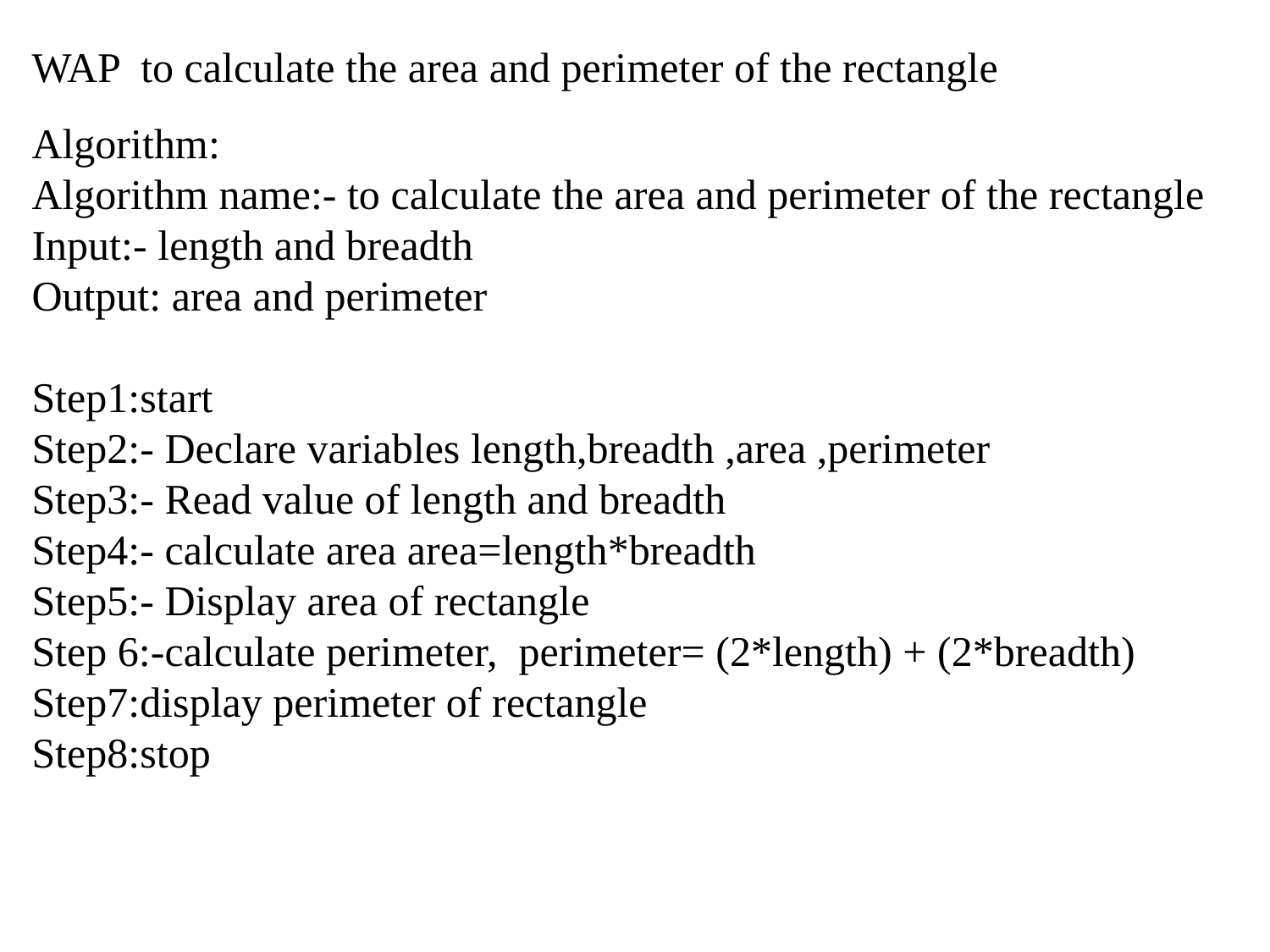

# WAP  to calculate the area and perimeter of the rectangle
Algorithm:
Algorithm name:- to calculate the area and perimeter of the rectangle
Input:- length and breadth
Output: area and perimeter

Step1:start
Step2:- Declare variables length,breadth ,area ,perimeter
Step3:- Read value of length and breadth
Step4:- calculate area area=length*breadth
Step5:- Display area of rectangle
Step 6:-calculate perimeter,  perimeter= (2*length) + (2*breadth)
Step7:display perimeter of rectangle
Step8:stop